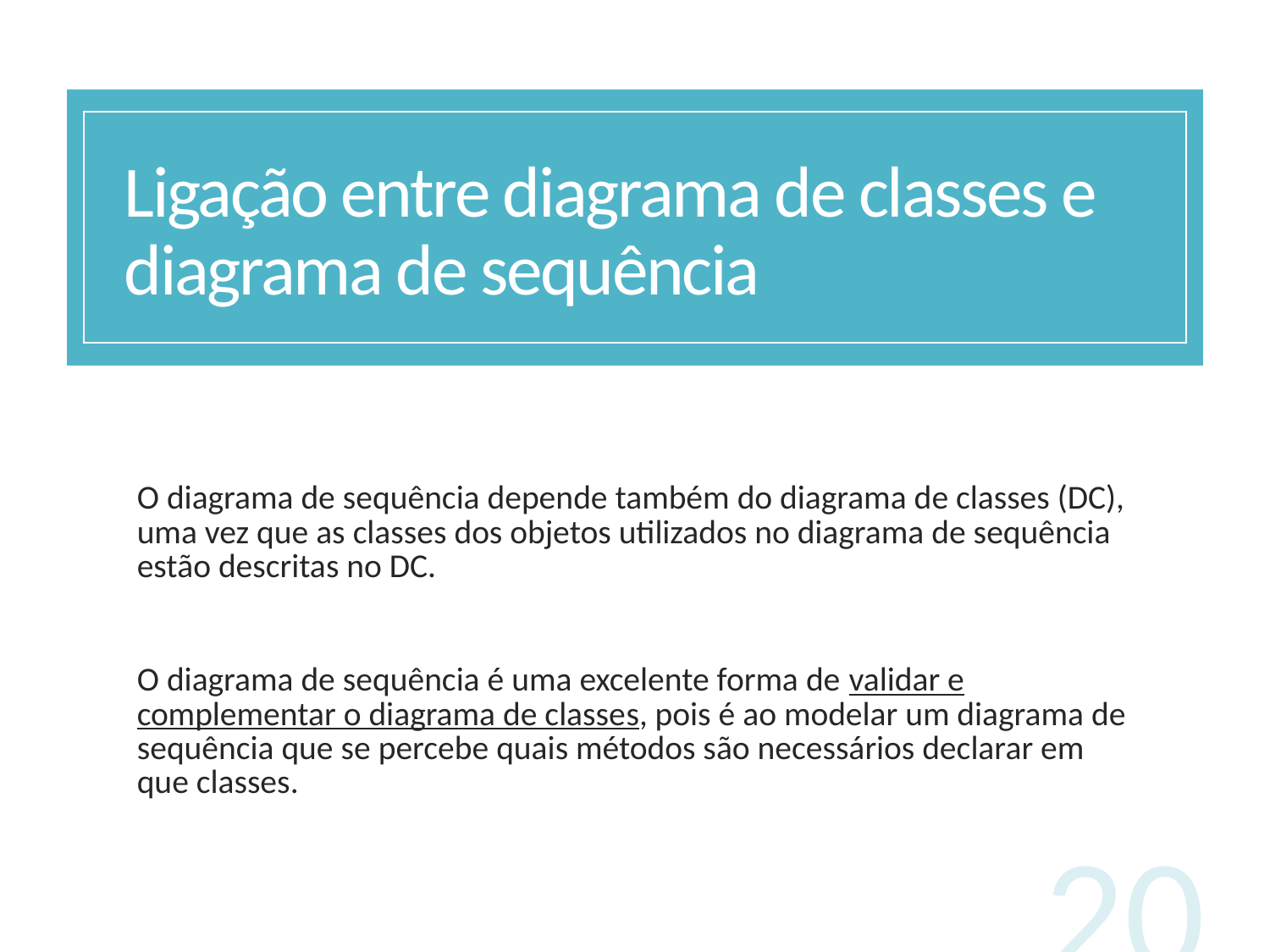

# Ligação entre diagrama de classes e diagrama de sequência

O diagrama de sequência depende também do diagrama de classes (DC), uma vez que as classes dos objetos utilizados no diagrama de sequência estão descritas no DC.

O diagrama de sequência é uma excelente forma de validar e complementar o diagrama de classes, pois é ao modelar um diagrama de sequência que se percebe quais métodos são necessários declarar em que classes.

20